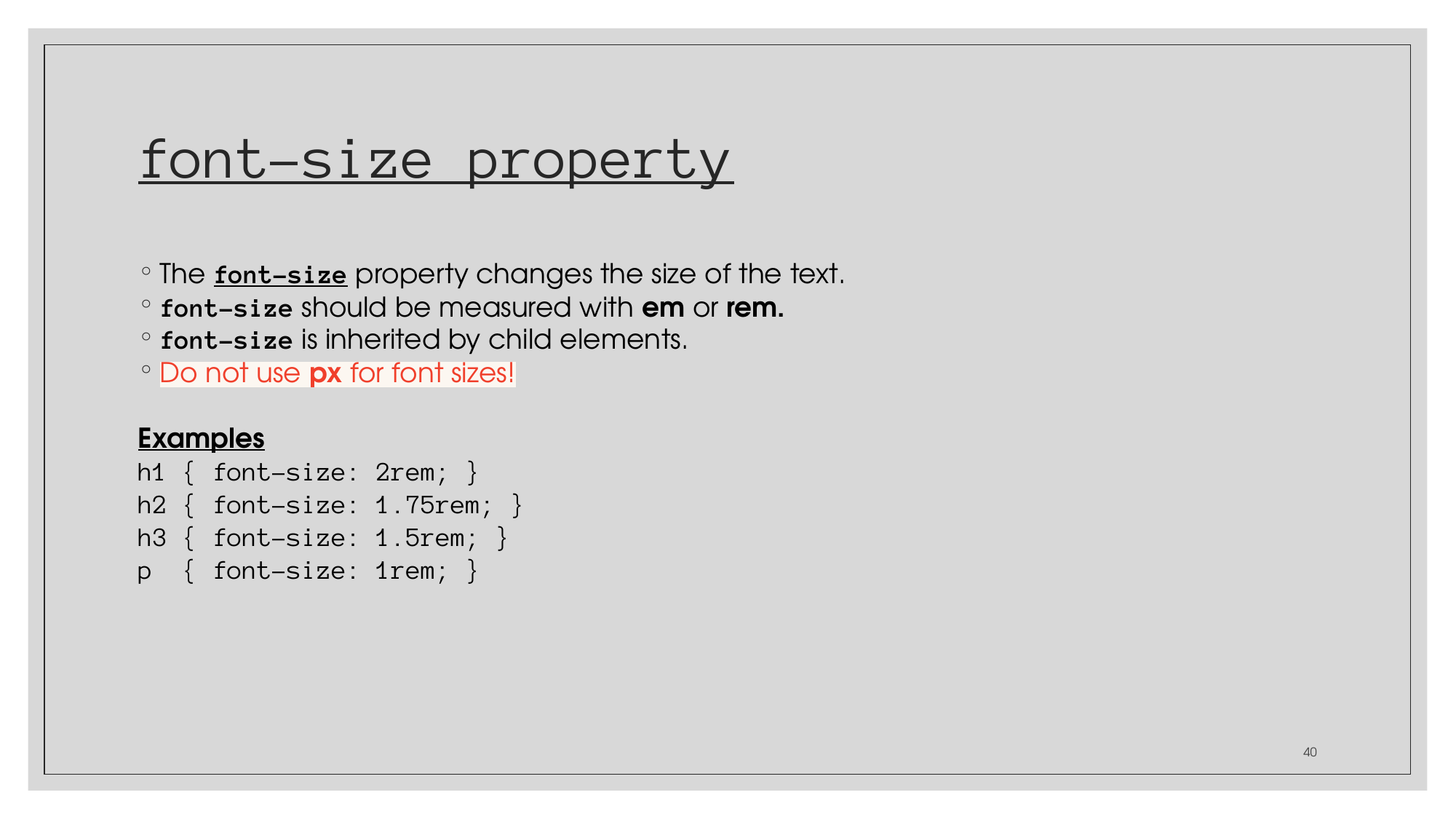

# font-size property
The font-size property changes the size of the text.
font-size should be measured with em or rem.
font-size is inherited by child elements.
Do not use px for font sizes!

Examples
h1 { font-size: 2rem; }
h2 { font-size: 1.75rem; }
h3 { font-size: 1.5rem; }
p  { font-size: 1rem; }

40